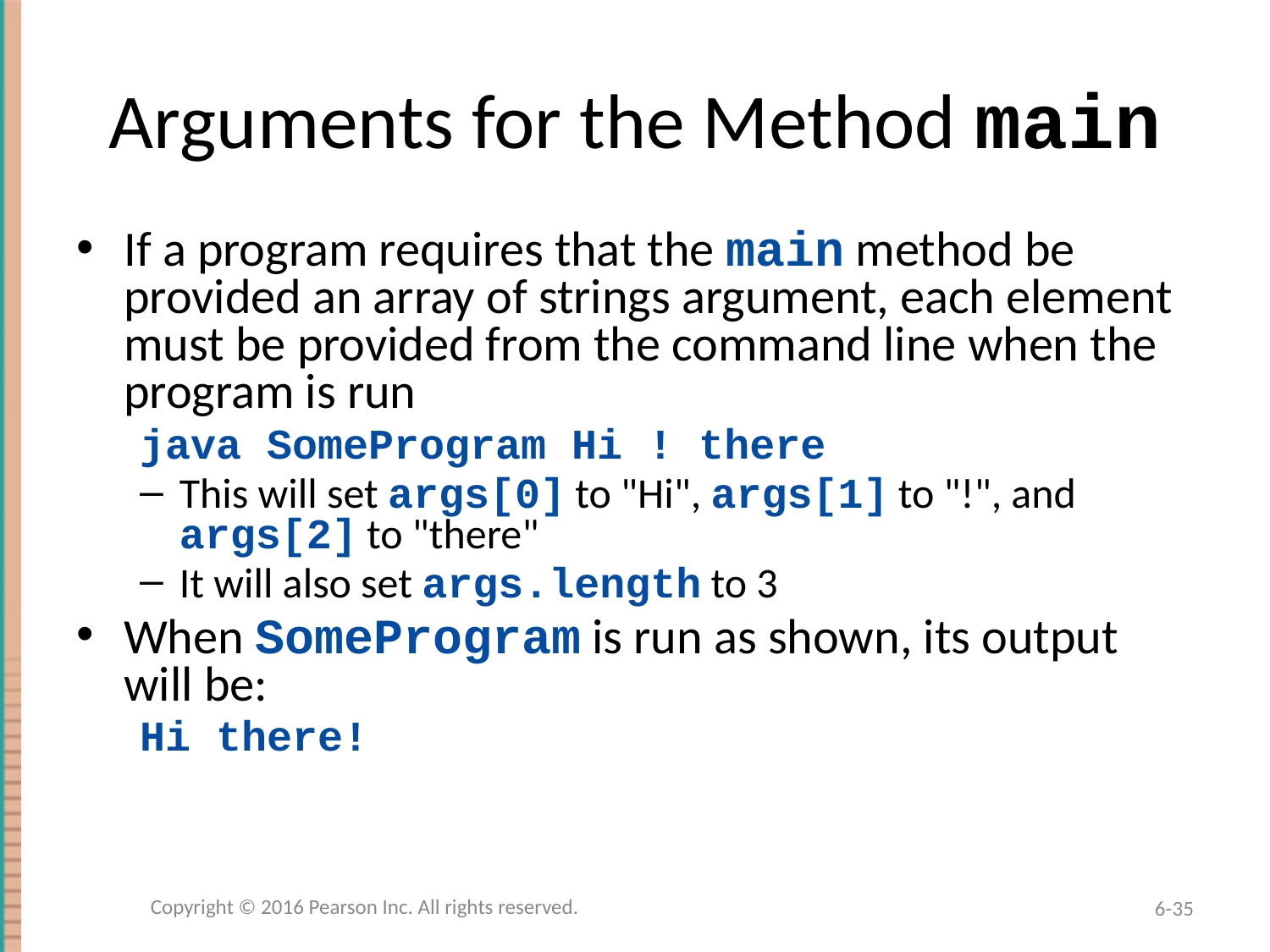

# Arguments for the Method main
If a program requires that the main method be provided an array of strings argument, each element must be provided from the command line when the program is run
java SomeProgram Hi ! there
This will set args[0] to "Hi", args[1] to "!", and args[2] to "there"
It will also set args.length to 3
When SomeProgram is run as shown, its output will be:
Hi there!
Copyright © 2016 Pearson Inc. All rights reserved.
6-35